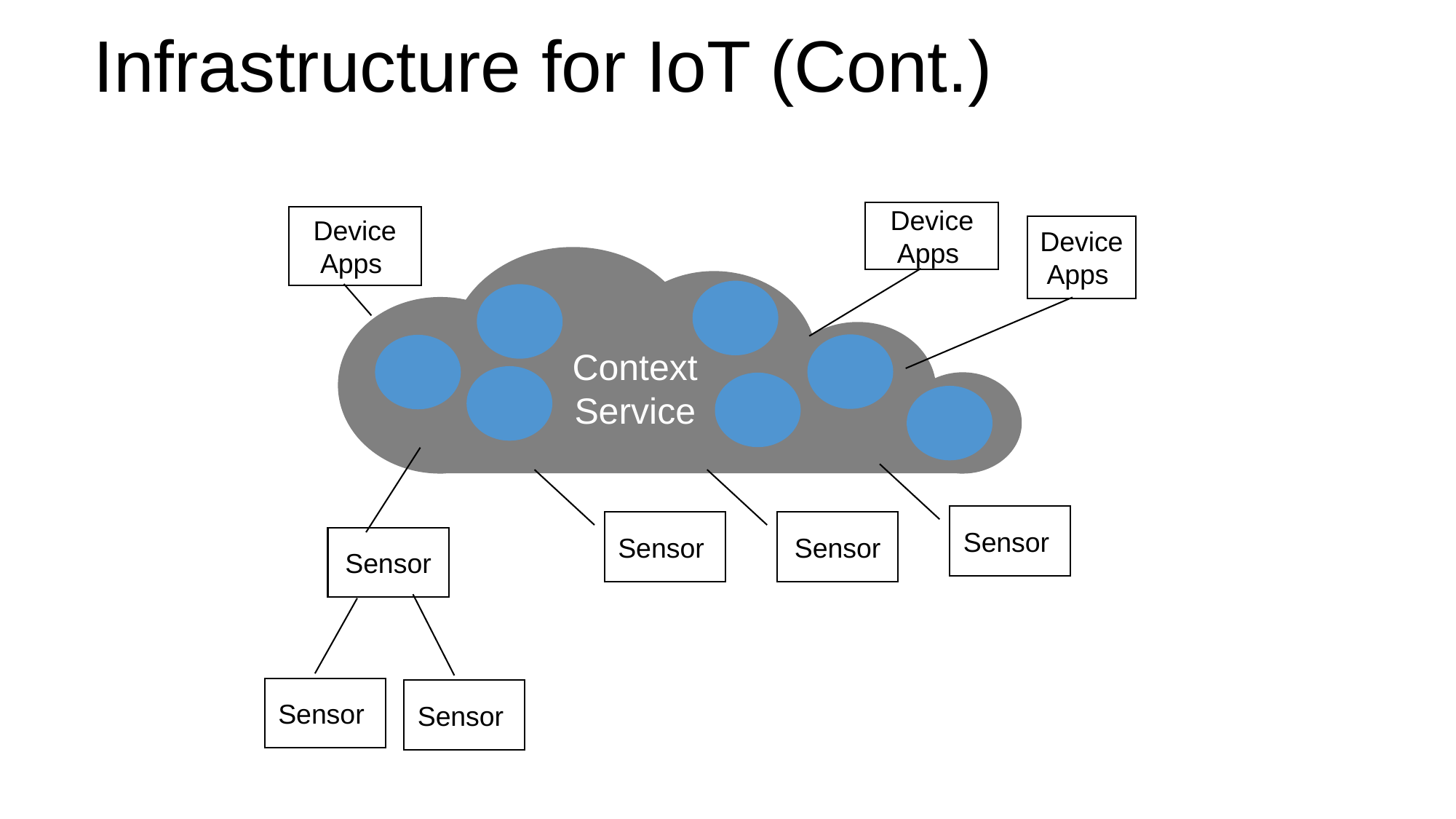

# Infrastructure for IoT (Cont.)
Device
Apps
Device
Apps
Device
Apps

Context
Service

Sensor
Sensor
Sensor
Sensor
Sensor
Sensor